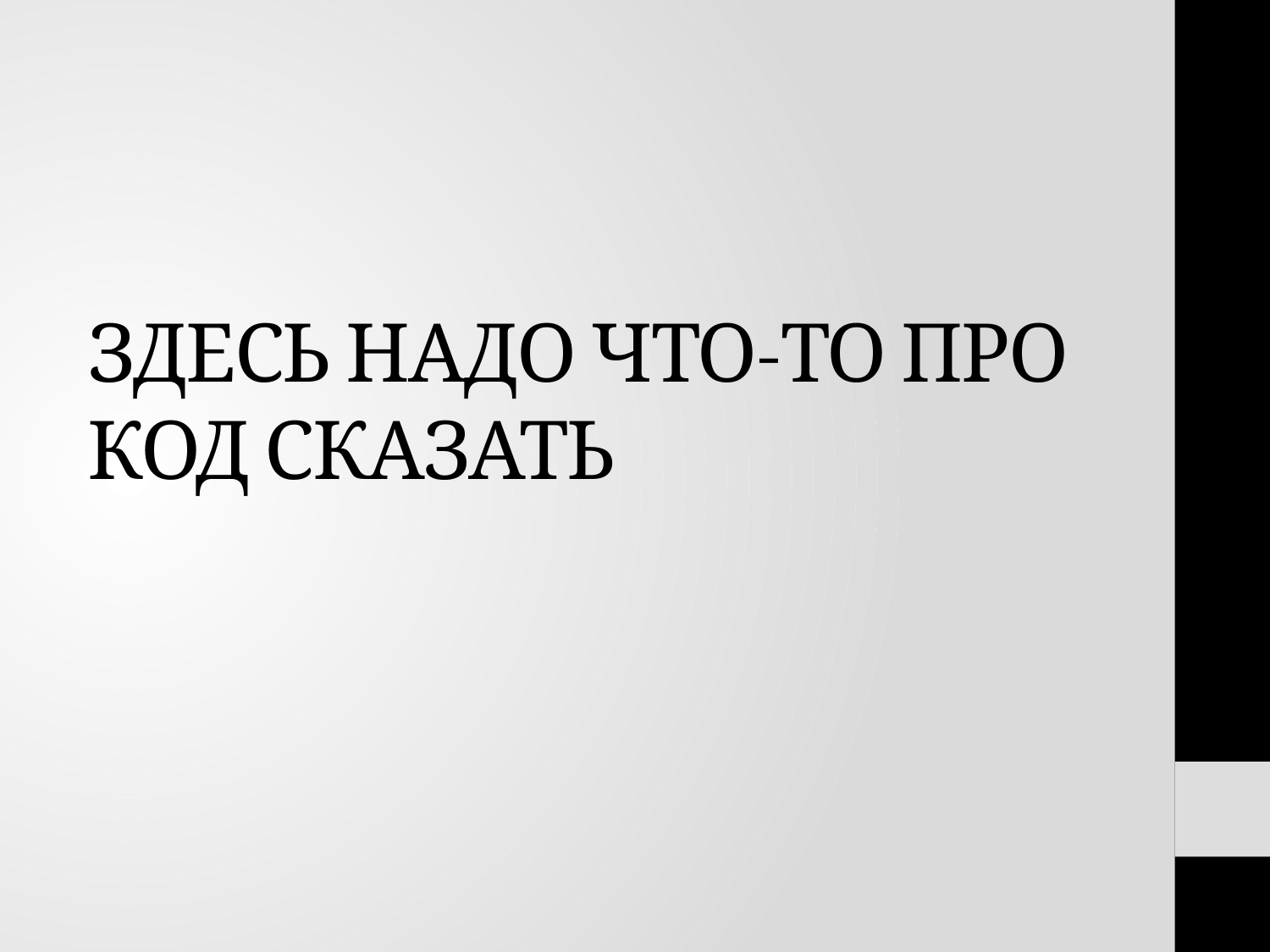

# ЗДЕСЬ НАДО ЧТО-ТО ПРО КОД СКАЗАТЬ